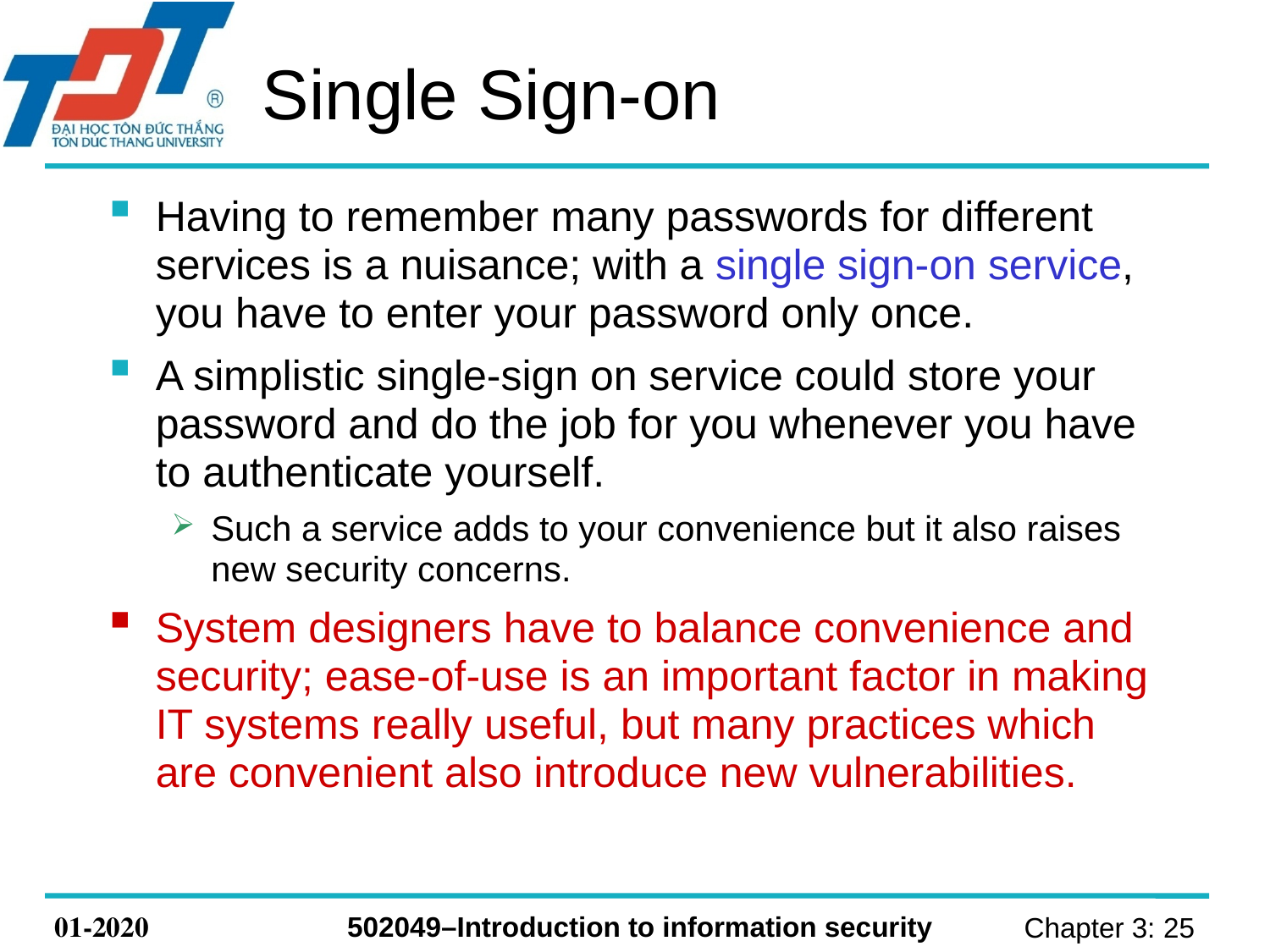

# Single Sign-on
Having to remember many passwords for different services is a nuisance; with a single sign-on service, you have to enter your password only once.
A simplistic single-sign on service could store your password and do the job for you whenever you have to authenticate yourself.
Such a service adds to your convenience but it also raises new security concerns.
System designers have to balance convenience and security; ease-of-use is an important factor in making IT systems really useful, but many practices which are convenient also introduce new vulnerabilities.